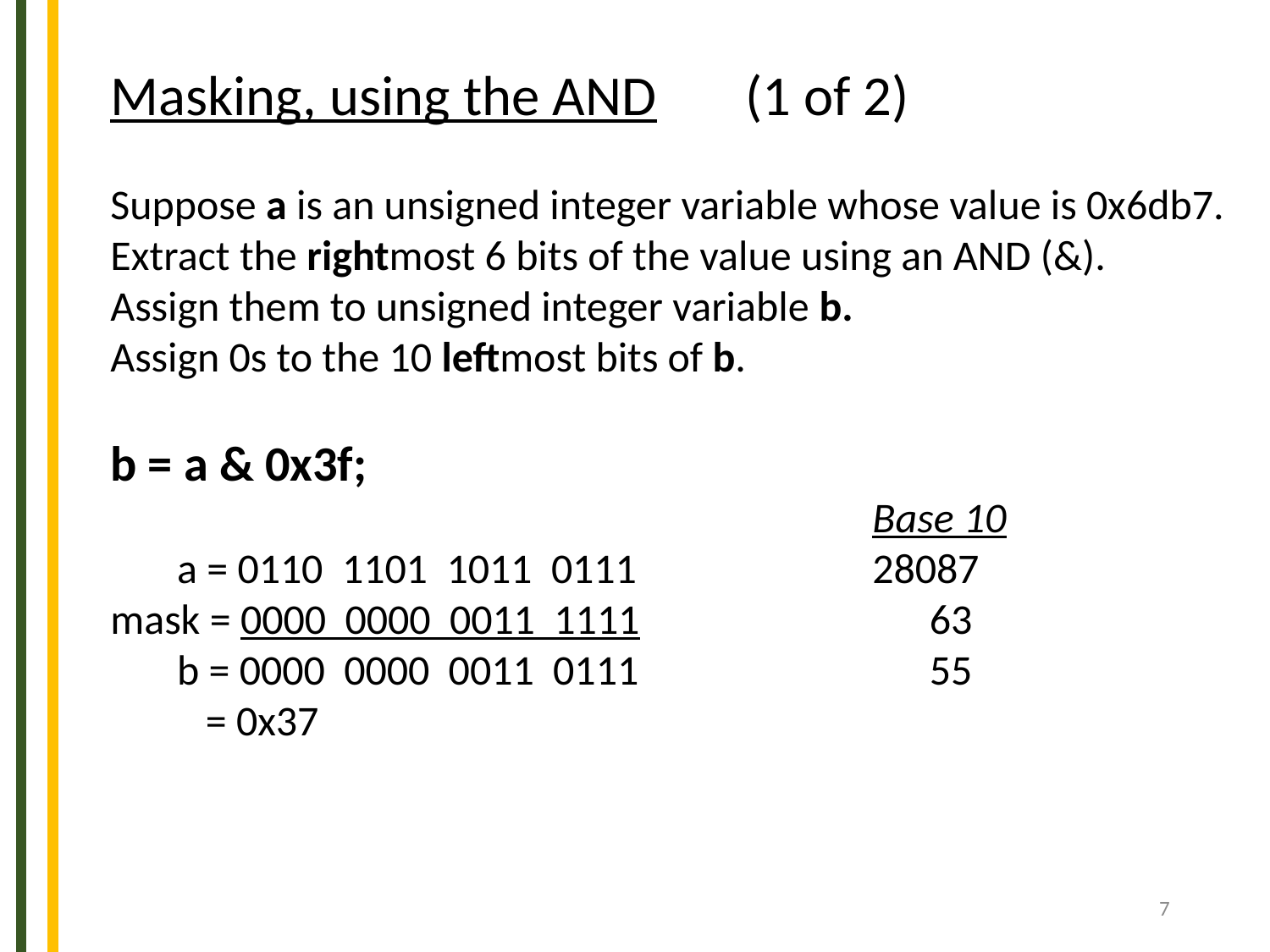

Masking, using the AND  	(1 of 2)

Suppose a is an unsigned integer variable whose value is 0x6db7.
Extract the rightmost 6 bits of the value using an AND (&).
Assign them to unsigned integer variable b.
Assign 0s to the 10 leftmost bits of b.

b = a & 0x3f;
						Base 10
       a = 0110  1101  1011  0111		28087
mask = 0000  0000  0011  1111 		      63
       b = 0000  0000  0011  0111		      55
          = 0x37
7